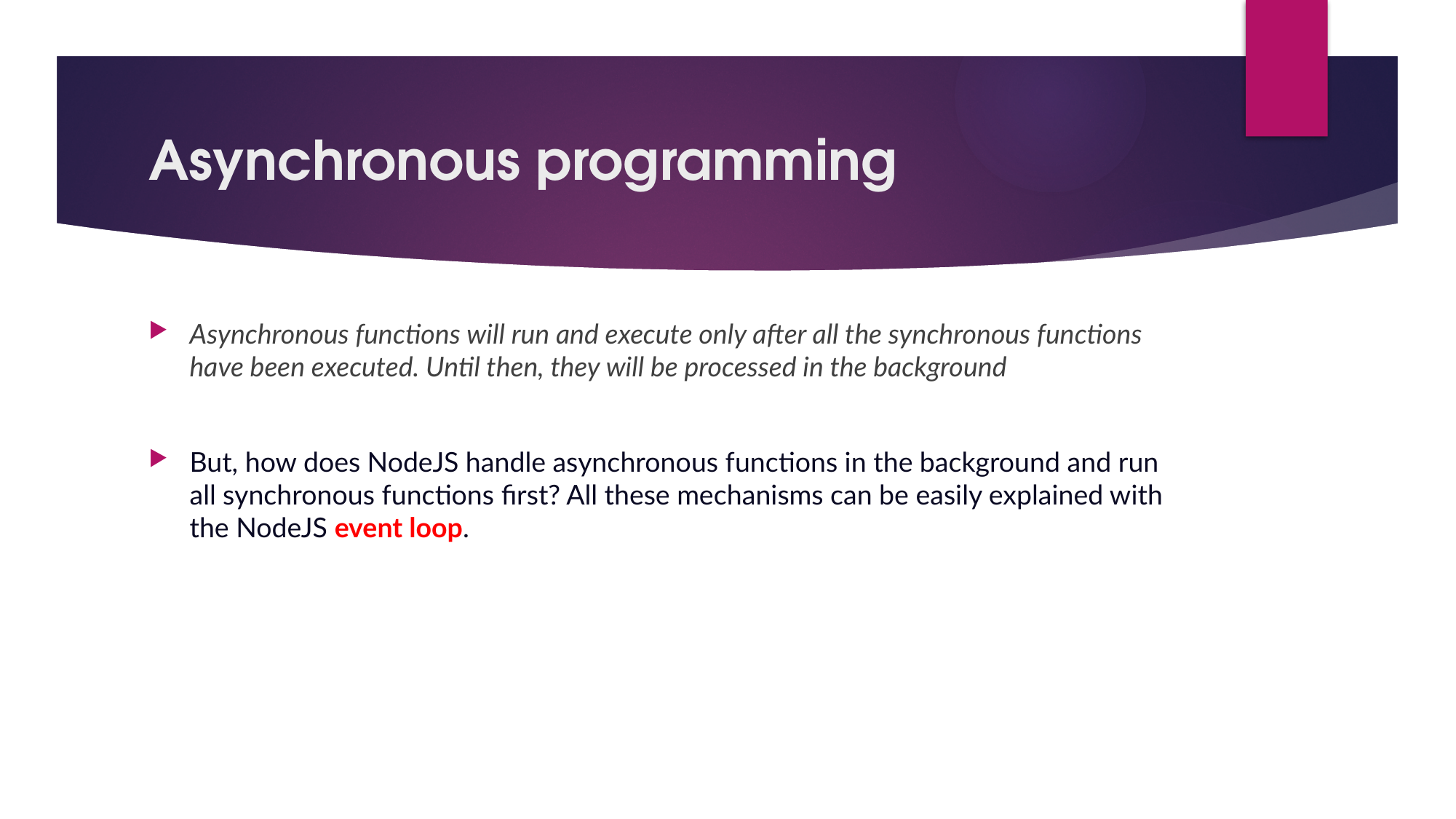

# Asynchronous programming
Asynchronous functions will run and execute only after all the synchronous functions have been executed. Until then, they will be processed in the background

But, how does NodeJS handle asynchronous functions in the background and run all synchronous functions first? All these mechanisms can be easily explained with the NodeJS event loop.